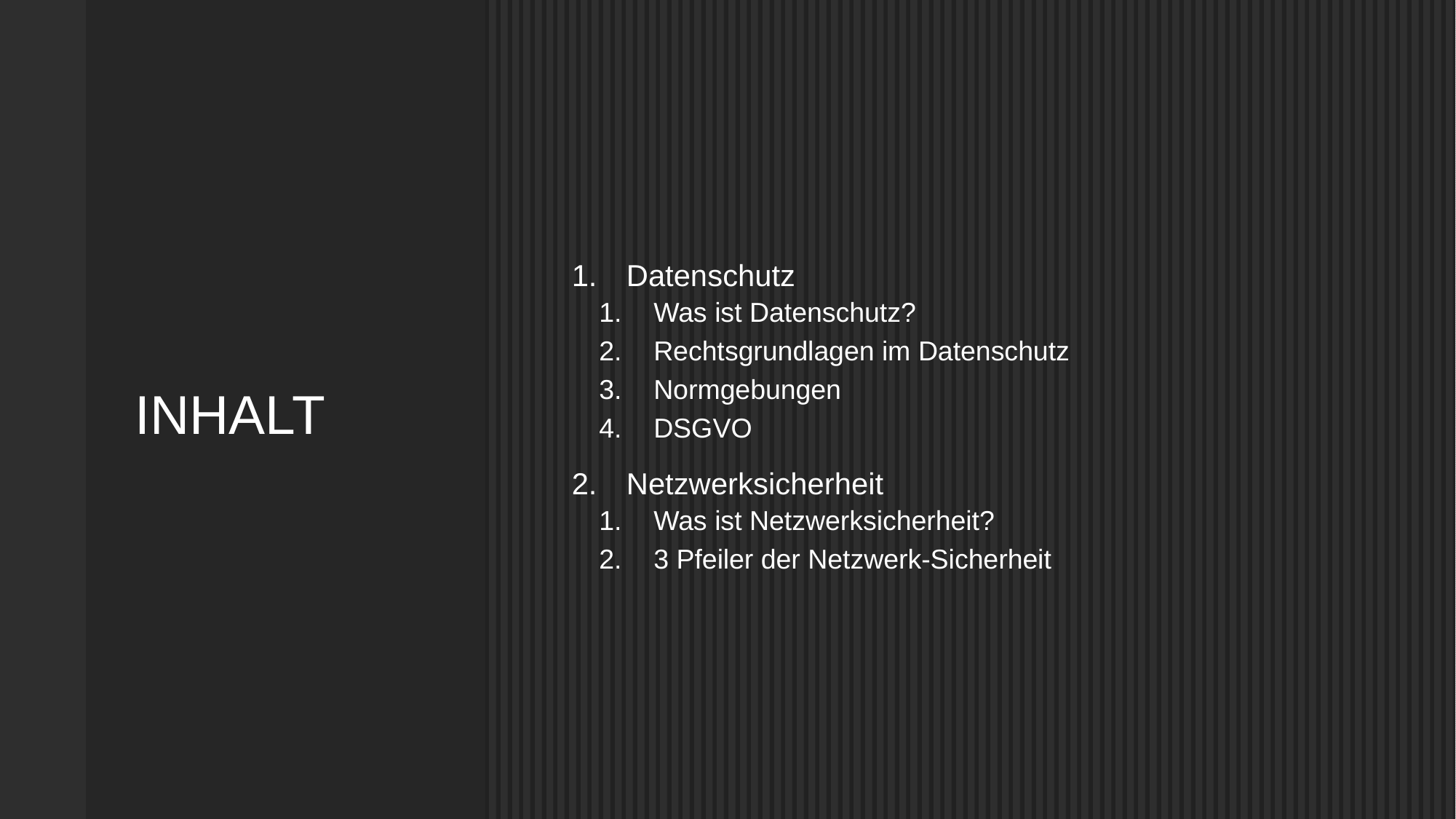

# Inhalt
Datenschutz
Was ist Datenschutz?
Rechtsgrundlagen im Datenschutz
Normgebungen
DSGVO
Netzwerksicherheit
Was ist Netzwerksicherheit?
3 Pfeiler der Netzwerk-Sicherheit